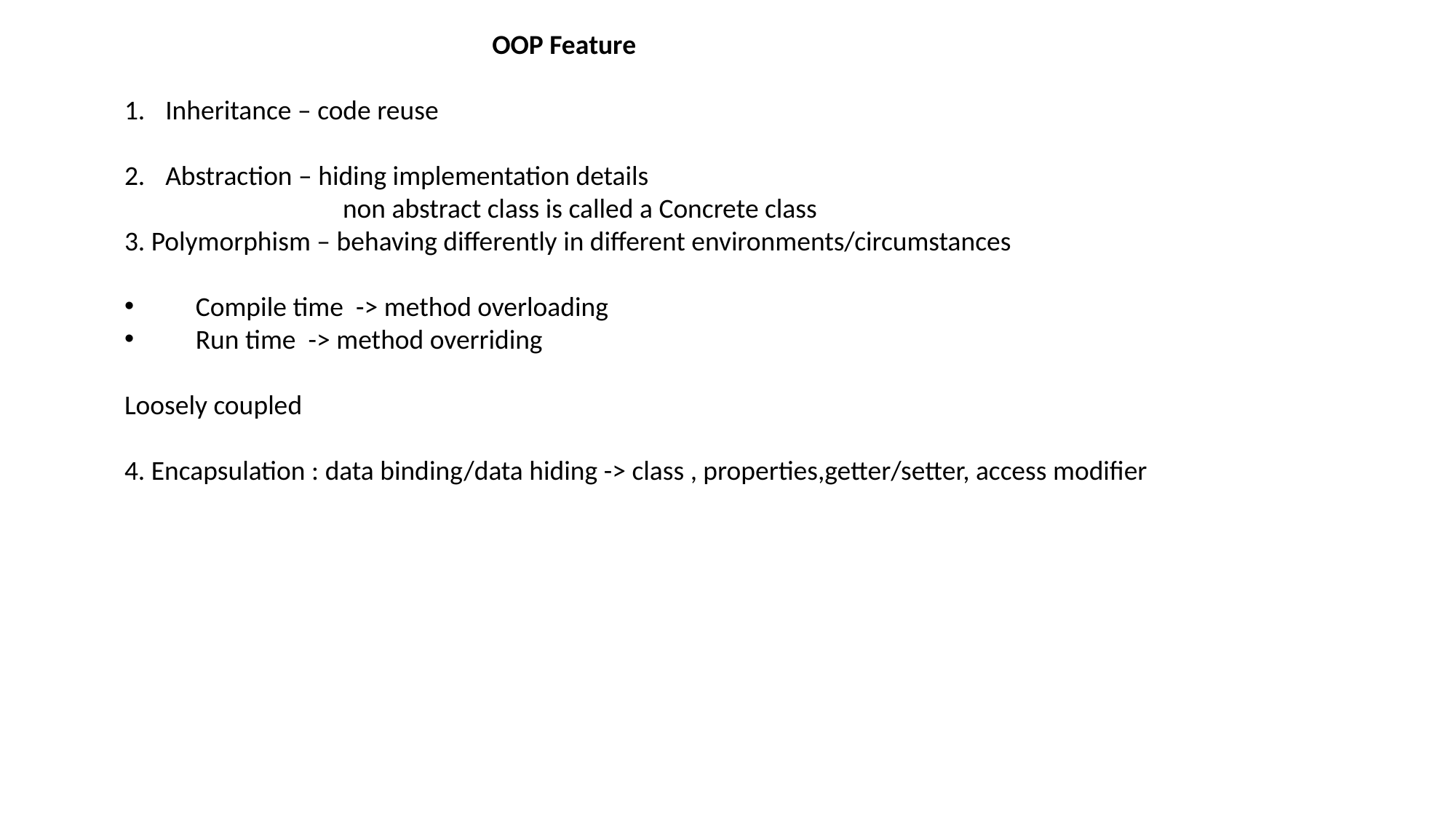

OOP Feature

Inheritance – code reuse

Abstraction – hiding implementation details
		non abstract class is called a Concrete class
3. Polymorphism – behaving differently in different environments/circumstances

      Compile time  -> method overloading
      Run time  -> method overriding

Loosely coupled

4. Encapsulation : data binding/data hiding -> class , properties,getter/setter, access modifier